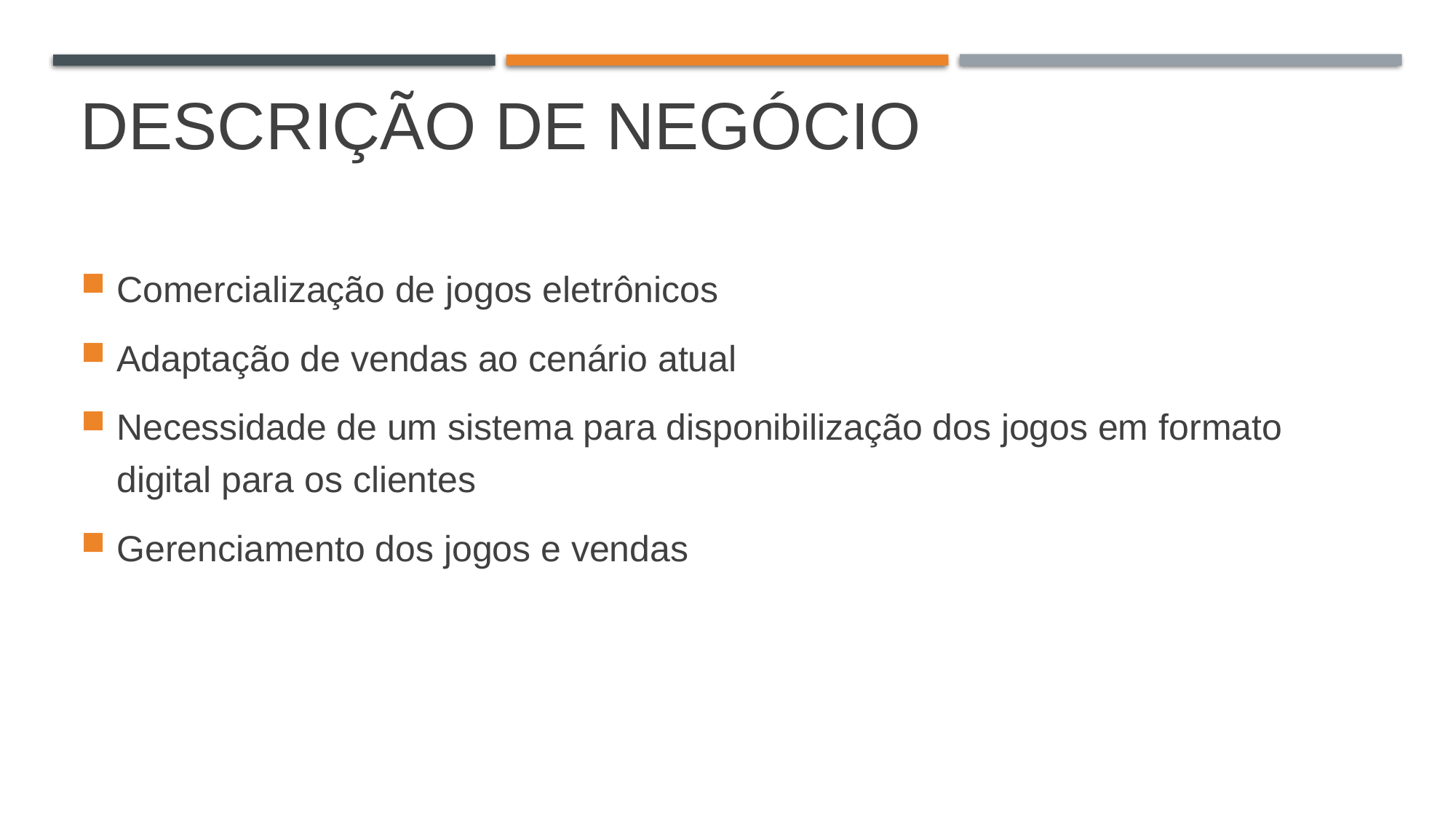

# Descrição de negócio
Comercialização de jogos eletrônicos
Adaptação de vendas ao cenário atual
Necessidade de um sistema para disponibilização dos jogos em formato digital para os clientes
Gerenciamento dos jogos e vendas